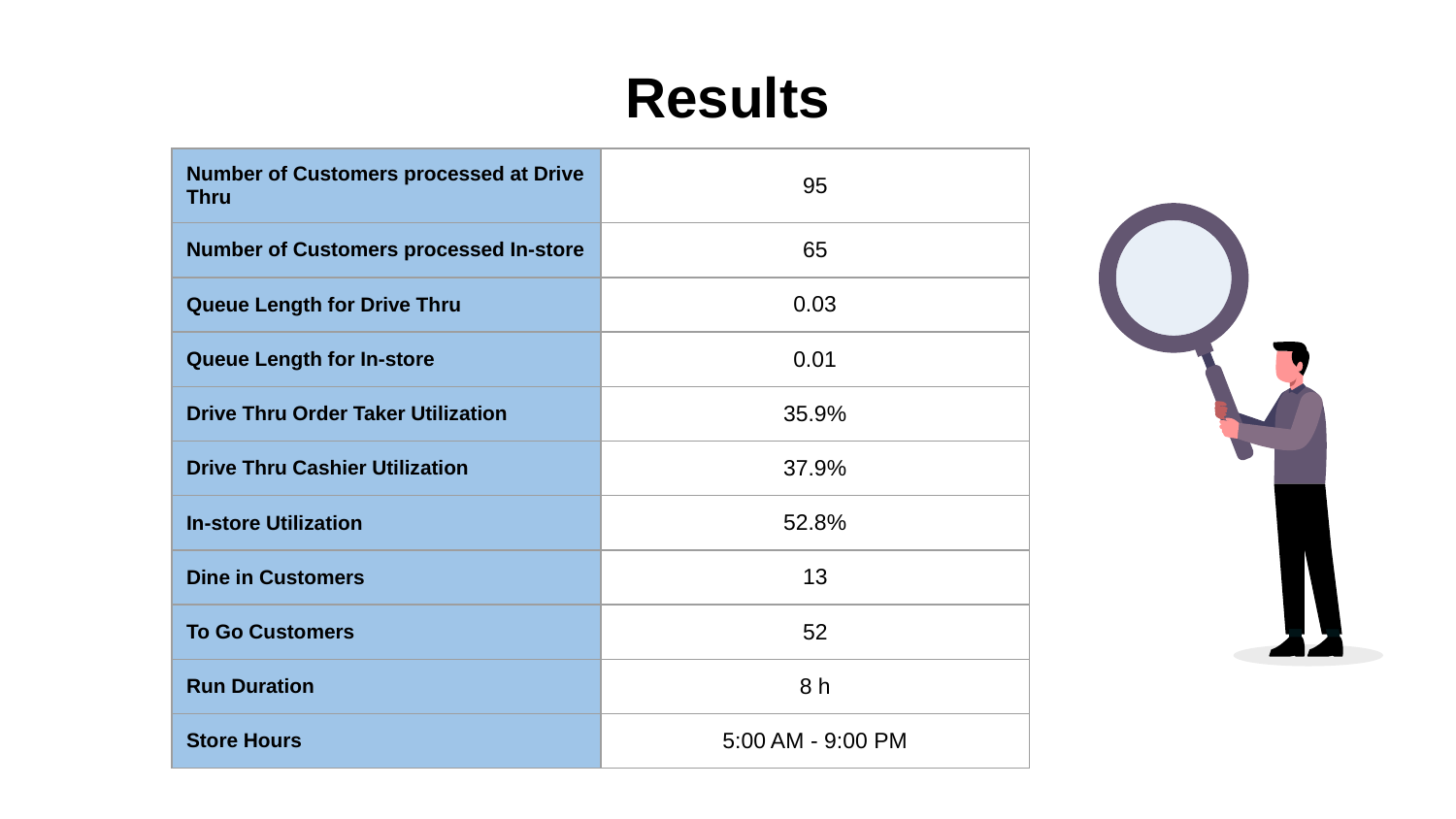

# Results
| Number of Customers processed at Drive Thru | 95 |
| --- | --- |
| Number of Customers processed In-store | 65 |
| Queue Length for Drive Thru | 0.03 |
| Queue Length for In-store | 0.01 |
| Drive Thru Order Taker Utilization | 35.9% |
| Drive Thru Cashier Utilization | 37.9% |
| In-store Utilization | 52.8% |
| Dine in Customers | 13 |
| To Go Customers | 52 |
| Run Duration | 8 h |
| Store Hours | 5:00 AM - 9:00 PM |